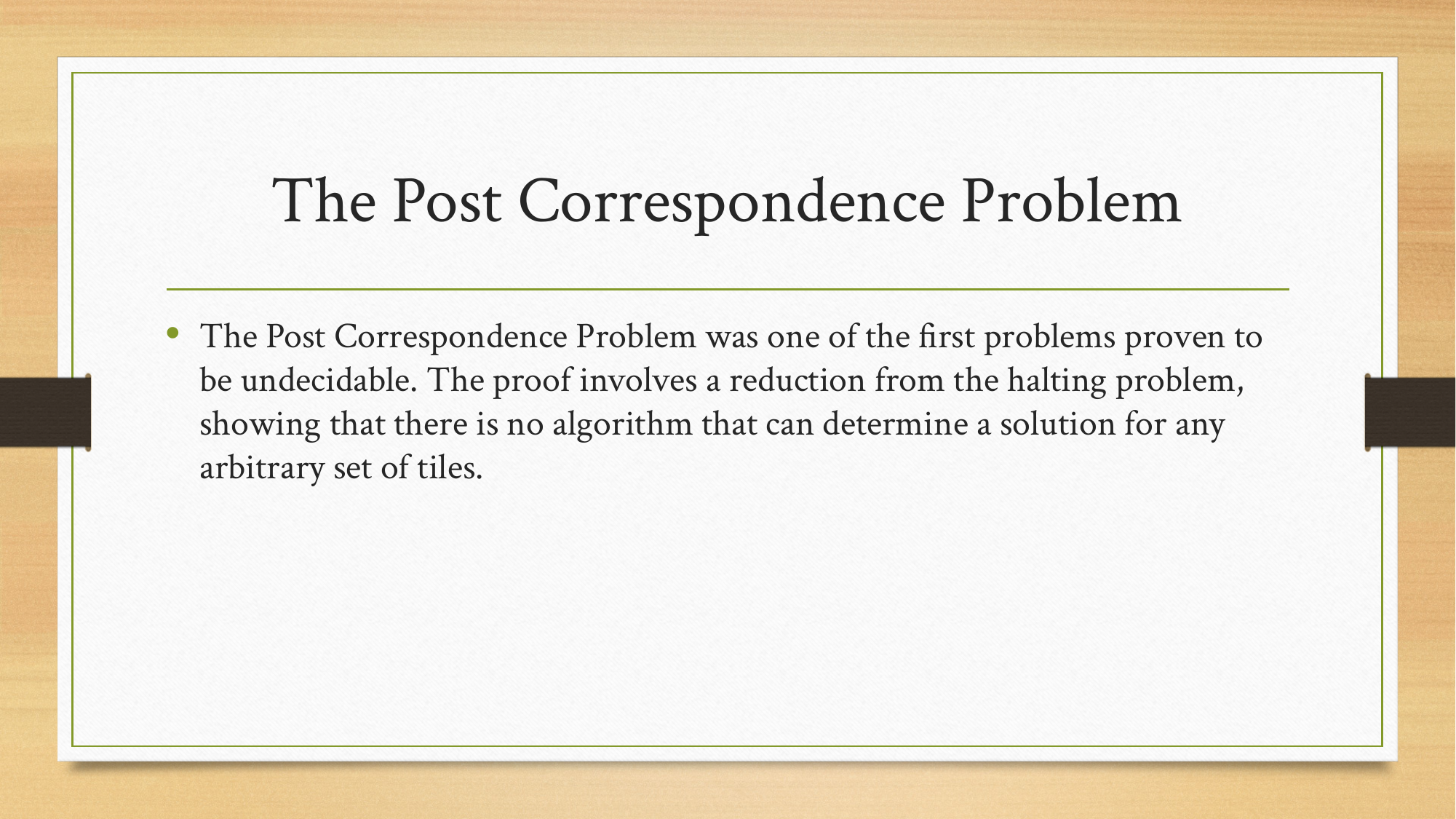

# The Post Correspondence Problem
The Post Correspondence Problem was one of the first problems proven to be undecidable. The proof involves a reduction from the halting problem, showing that there is no algorithm that can determine a solution for any arbitrary set of tiles.